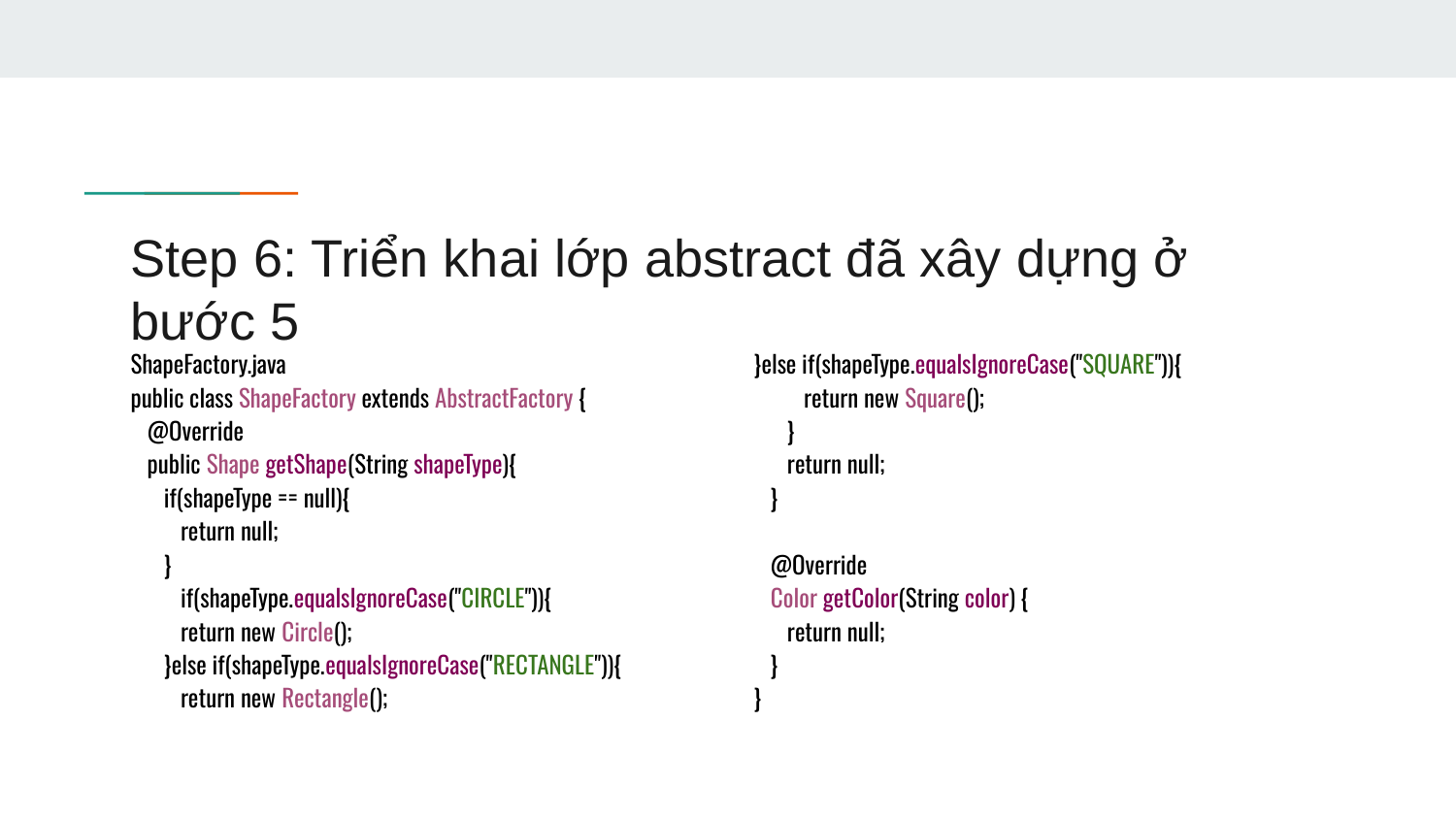

# Step 6: Triển khai lớp abstract đã xây dựng ở bước 5
ShapeFactory.java
public class ShapeFactory extends AbstractFactory {
   @Override
   public Shape getShape(String shapeType){
      if(shapeType == null){
         return null;
      }
         if(shapeType.equalsIgnoreCase("CIRCLE")){
         return new Circle();
      }else if(shapeType.equalsIgnoreCase("RECTANGLE")){
         return new Rectangle();
}else if(shapeType.equalsIgnoreCase("SQUARE")){
         return new Square();
      }
      return null;
   }
   @Override
   Color getColor(String color) {
      return null;
   }
}